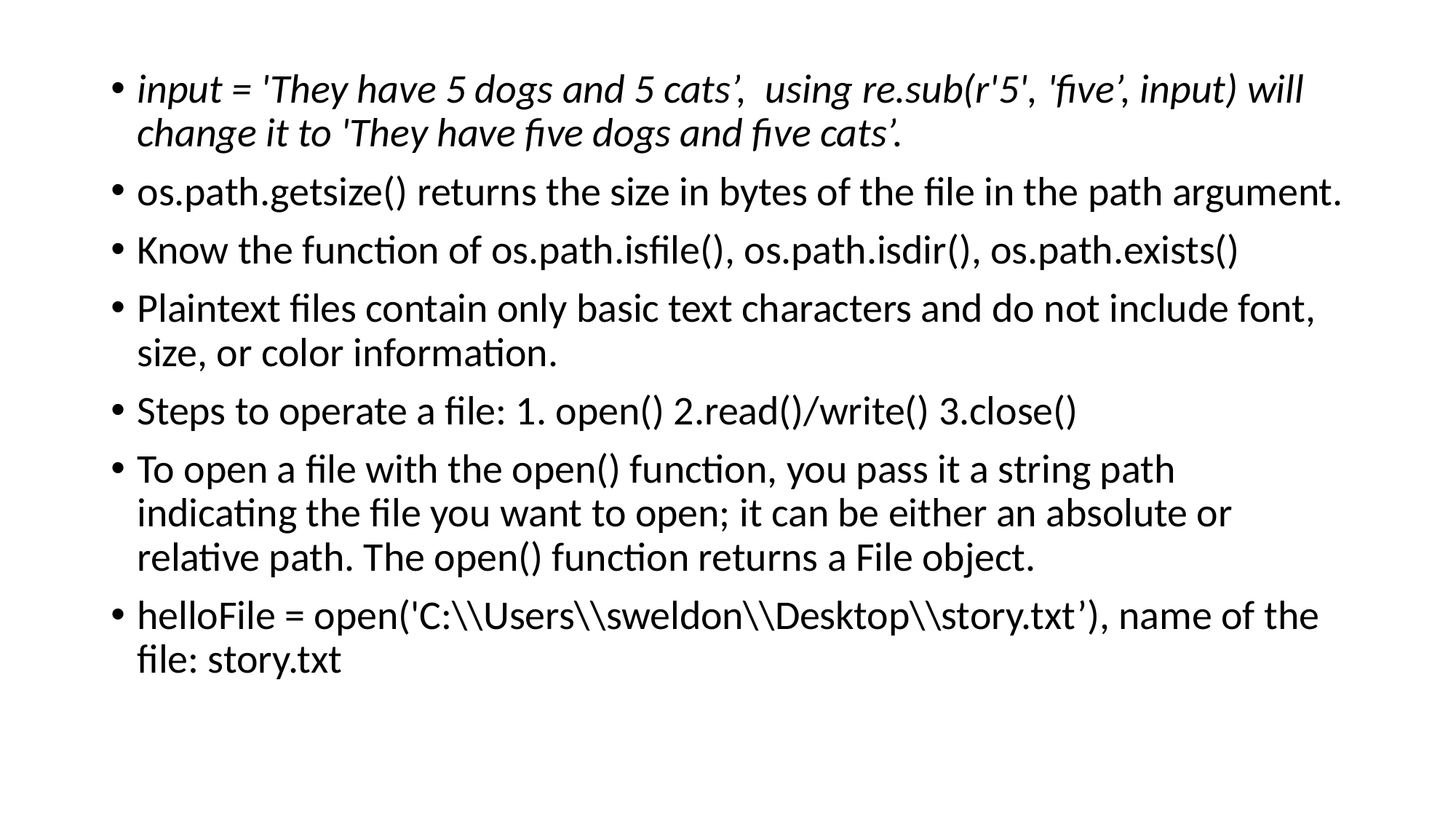

input = 'They have 5 dogs and 5 cats’,  using re.sub(r'5', 'five’, input) will change it to 'They have five dogs and five cats’.
os.path.getsize() returns the size in bytes of the file in the path argument.
Know the function of os.path.isfile(), os.path.isdir(), os.path.exists()
Plaintext files contain only basic text characters and do not include font, size, or color information.
Steps to operate a file: 1. open() 2.read()/write() 3.close()
To open a file with the open() function, you pass it a string path indicating the file you want to open; it can be either an absolute or relative path. The open() function returns a File object.
helloFile = open('C:\\Users\\sweldon\\Desktop\\story.txt’), name of the file: story.txt